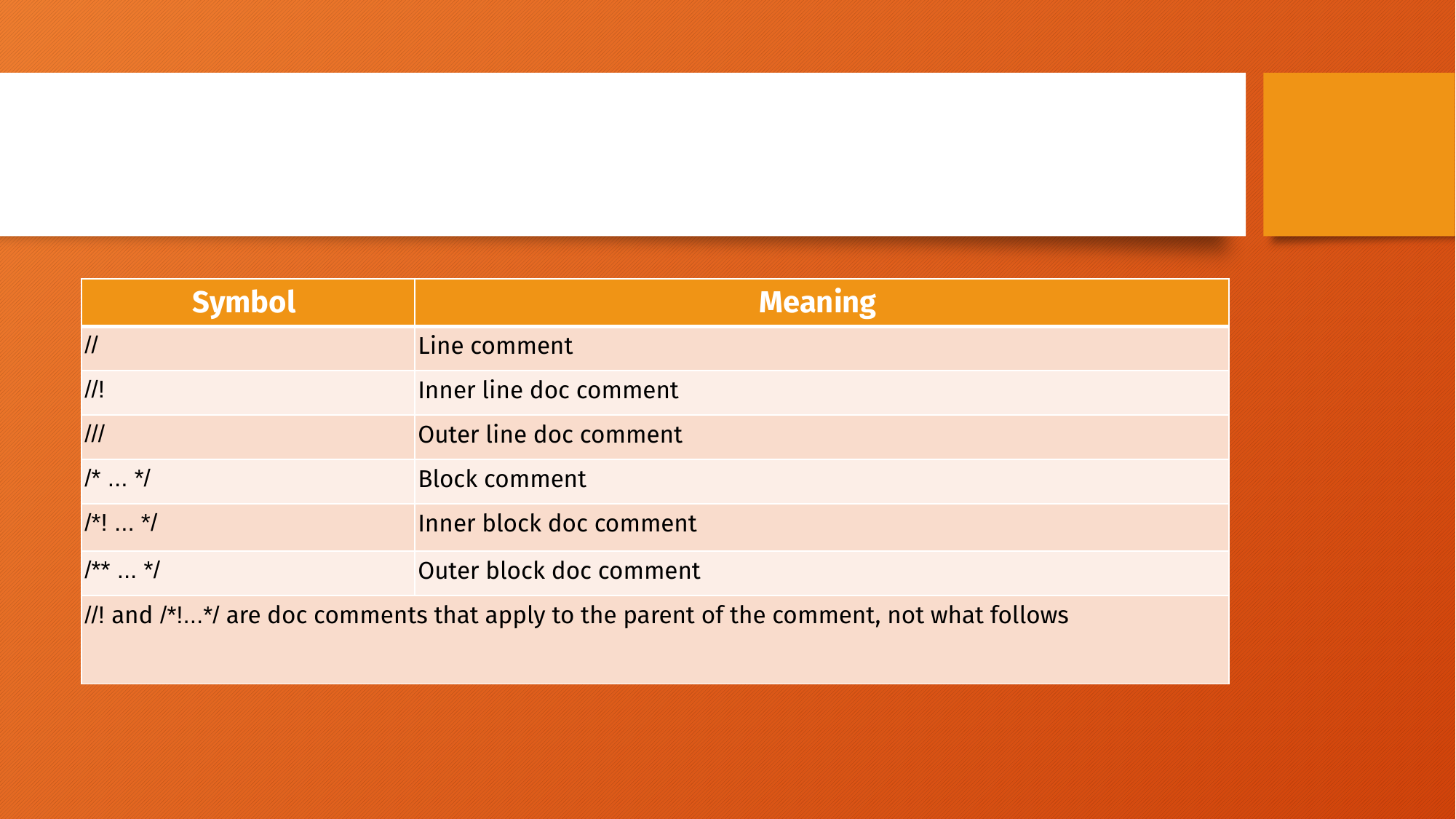

Comments
| Symbol | Meaning |
| --- | --- |
| // | Line comment |
| //! | Inner line doc comment |
| /// | Outer line doc comment |
| /\* ... \*/ | Block comment |
| /\*! ... \*/ | Inner block doc comment |
| /\*\* ... \*/ | Outer block doc comment |
| //! and /\*!...\*/ are doc comments that apply to the parent of the comment, not what follows |  |